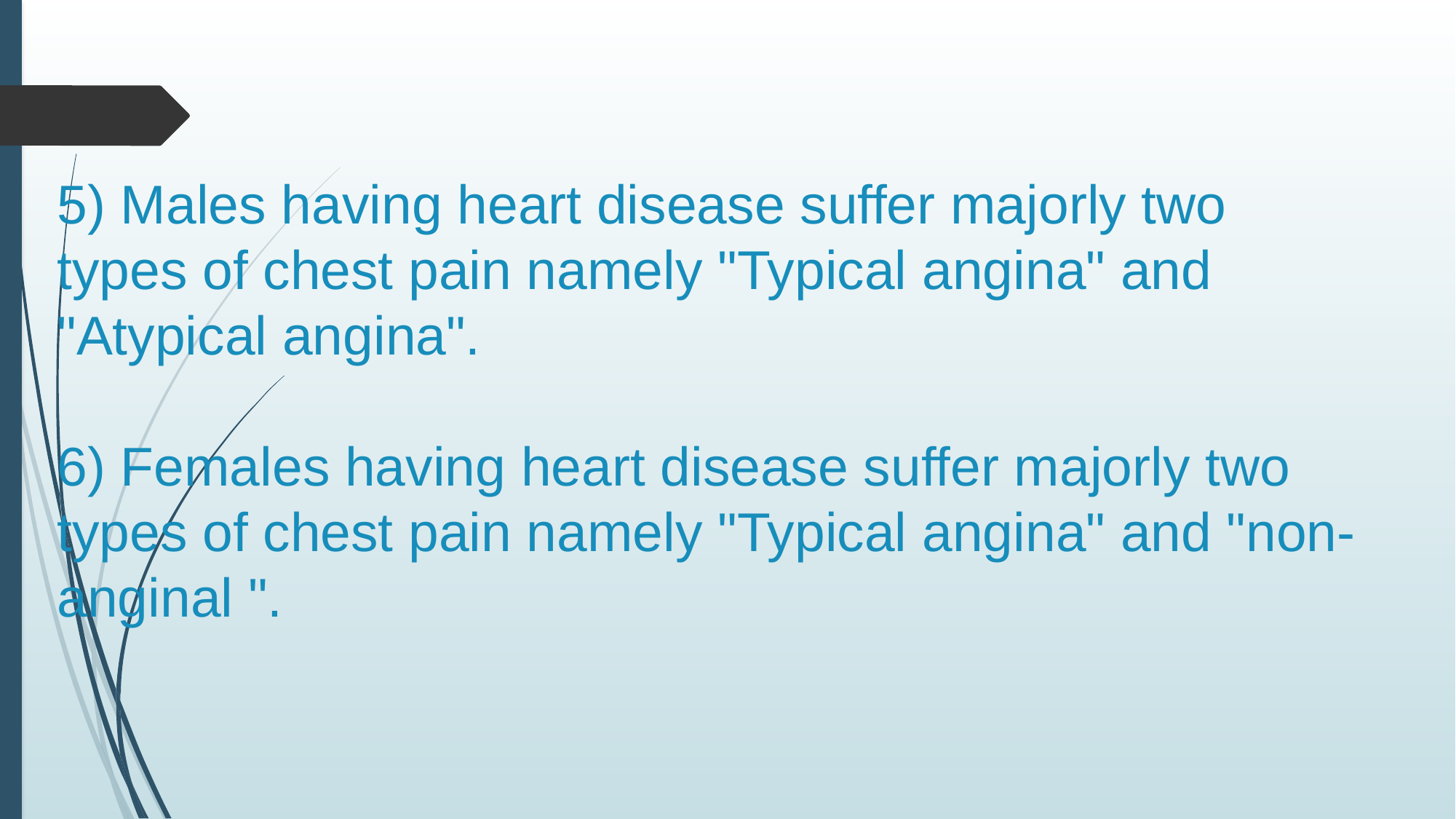

# 5) Males having heart disease suffer majorly two types of chest pain namely "Typical angina" and "Atypical angina". 6) Females having heart disease suffer majorly two types of chest pain namely "Typical angina" and "non- anginal ".